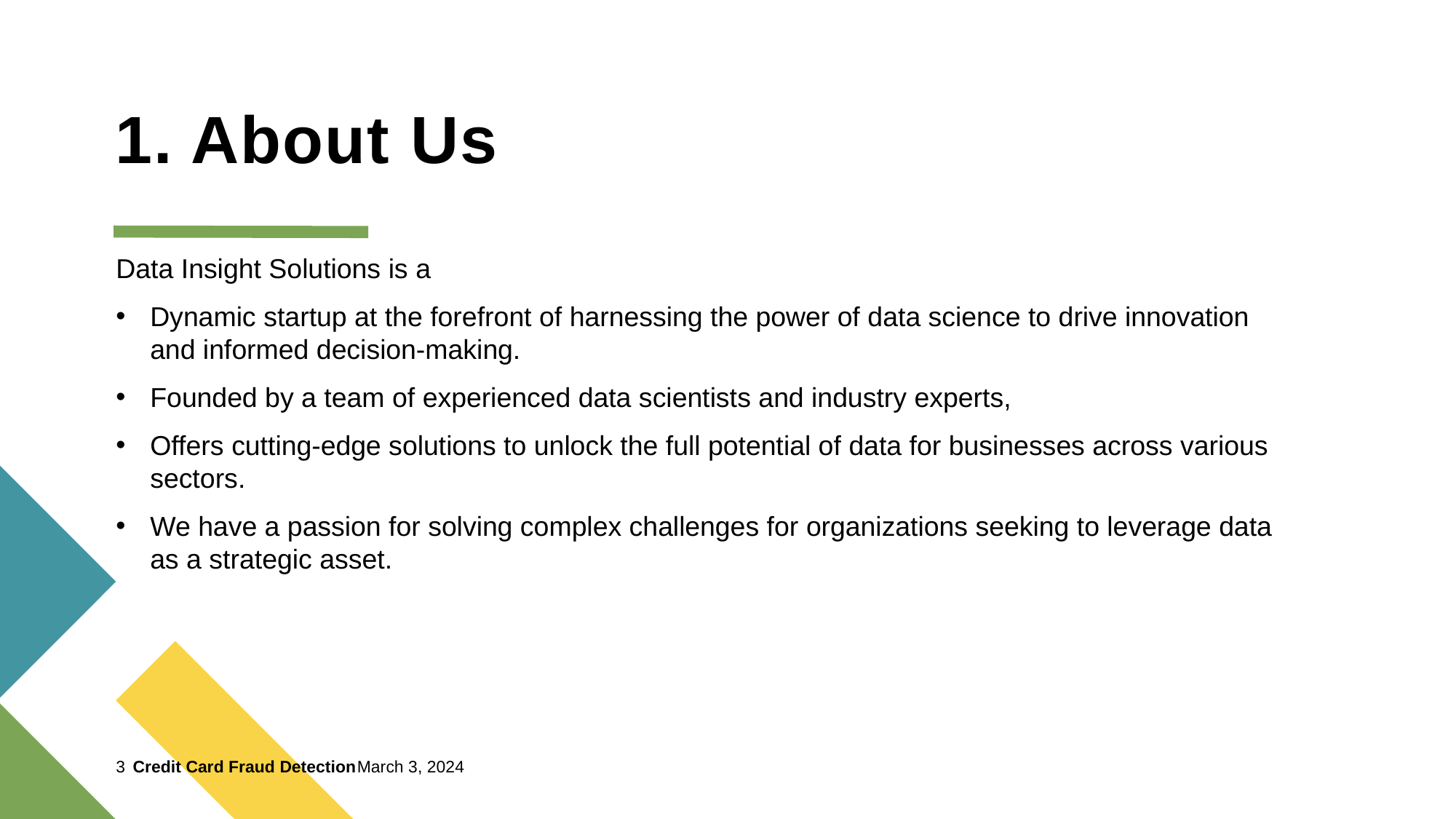

# 1. About Us
Data Insight Solutions is a
Dynamic startup at the forefront of harnessing the power of data science to drive innovation and informed decision-making.
Founded by a team of experienced data scientists and industry experts,
Offers cutting-edge solutions to unlock the full potential of data for businesses across various sectors.
We have a passion for solving complex challenges for organizations seeking to leverage data as a strategic asset.

Credit Card Fraud Detection
3
March 3, 2024